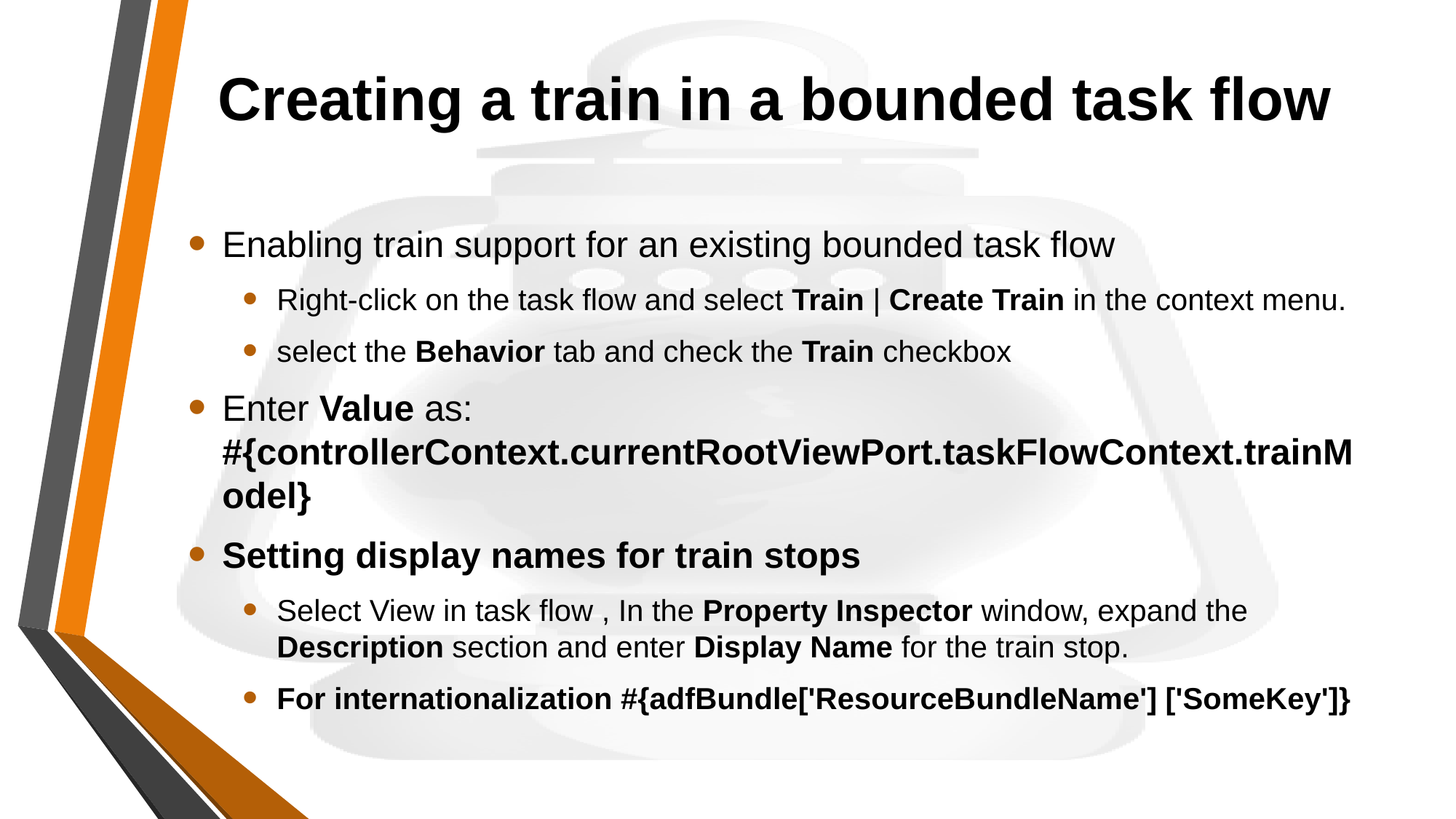

# Creating a train in a bounded task flow
Enabling train support for an existing bounded task flow
Right-click on the task flow and select Train | Create Train in the context menu.
select the Behavior tab and check the Train checkbox
Enter Value as: #{controllerContext.currentRootViewPort.taskFlowContext.trainModel}
Setting display names for train stops
Select View in task flow , In the Property Inspector window, expand the Description section and enter Display Name for the train stop.
For internationalization #{adfBundle['ResourceBundleName'] ['SomeKey']}